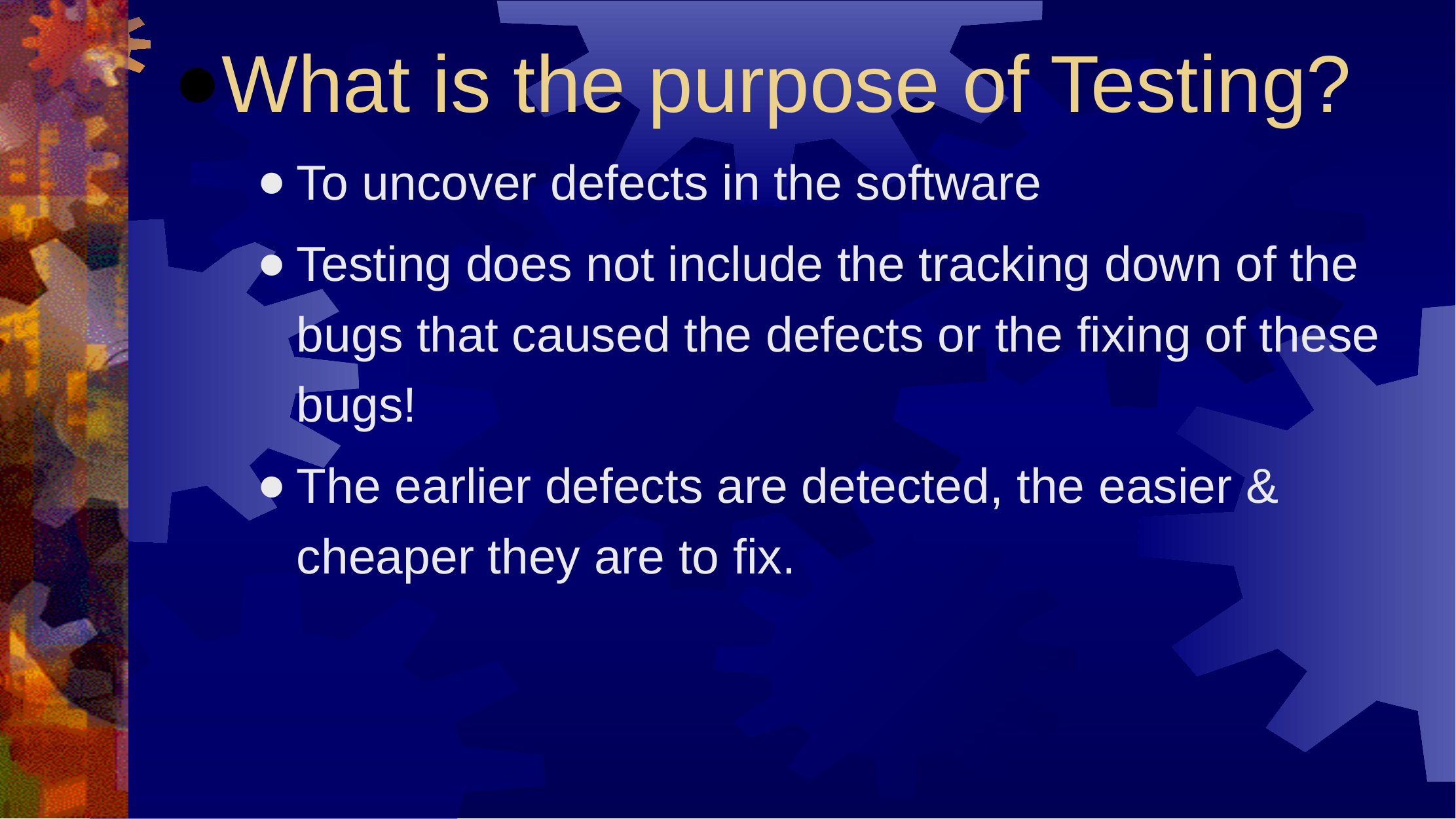

What is the purpose of Testing?
To uncover defects in the software
Testing does not include the tracking down of the bugs that caused the defects or the fixing of these bugs!
The earlier defects are detected, the easier & cheaper they are to fix.